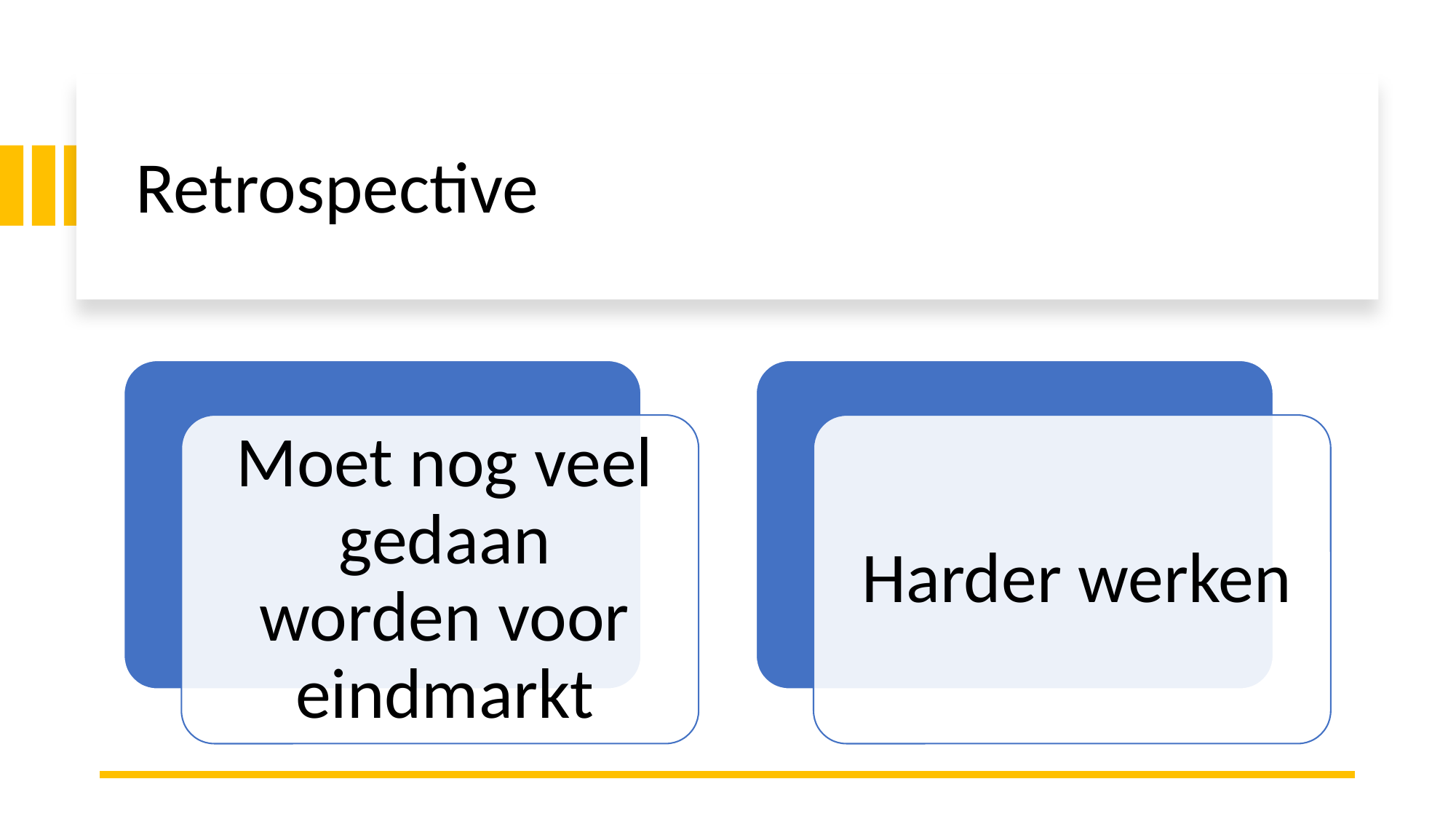

# Retrospective

Moet nog veel gedaan worden voor eindmarkt
Harder werken